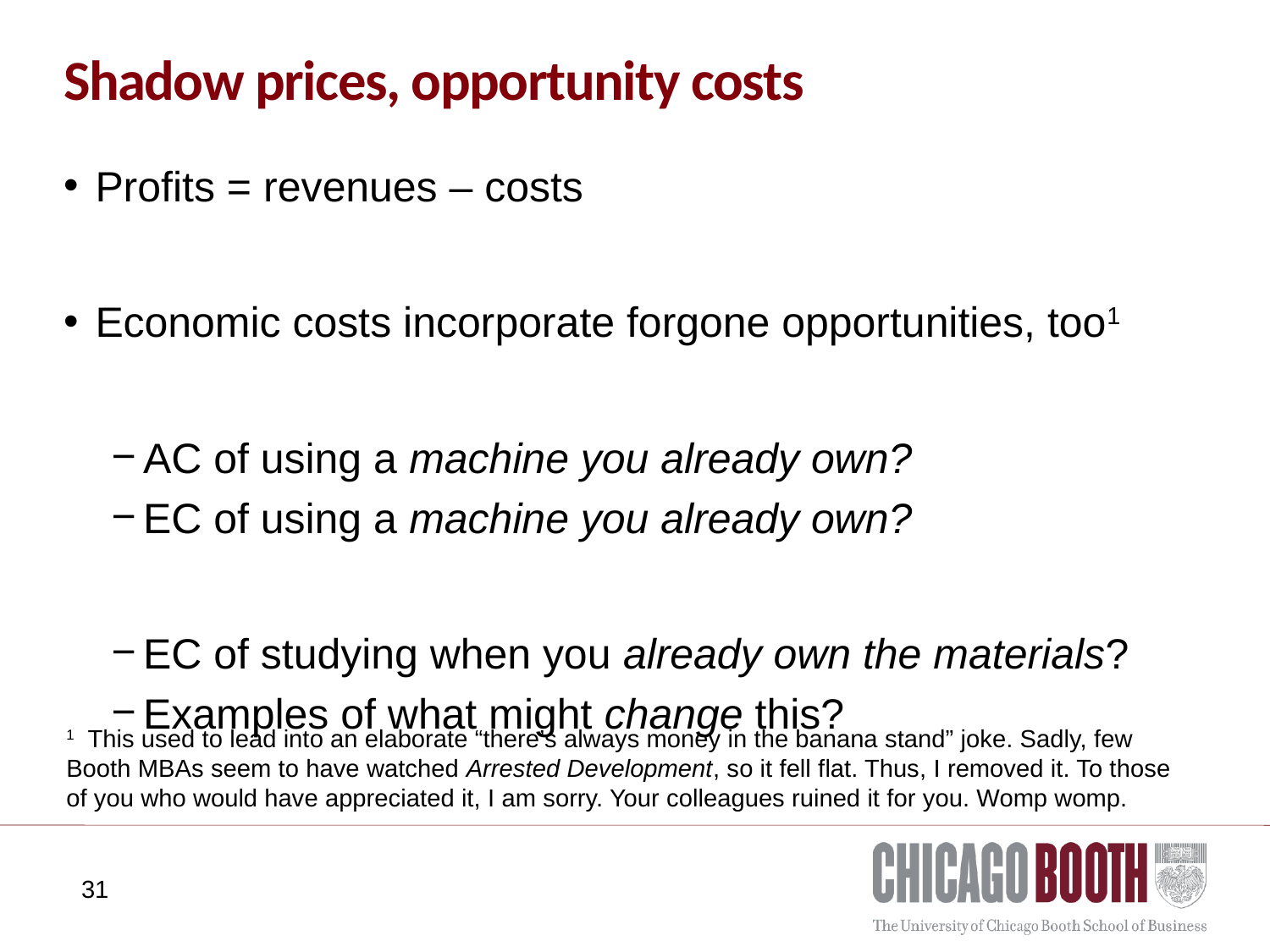

# Shadow prices, opportunity costs
Profits = revenues – costs

Economic costs incorporate forgone opportunities, too1

AC of using a machine you already own?
EC of using a machine you already own?

EC of studying when you already own the materials?
Examples of what might change this?

1  This used to lead into an elaborate “there’s always money in the banana stand” joke. Sadly, few Booth MBAs seem to have watched Arrested Development, so it fell flat. Thus, I removed it. To those of you who would have appreciated it, I am sorry. Your colleagues ruined it for you. Womp womp.